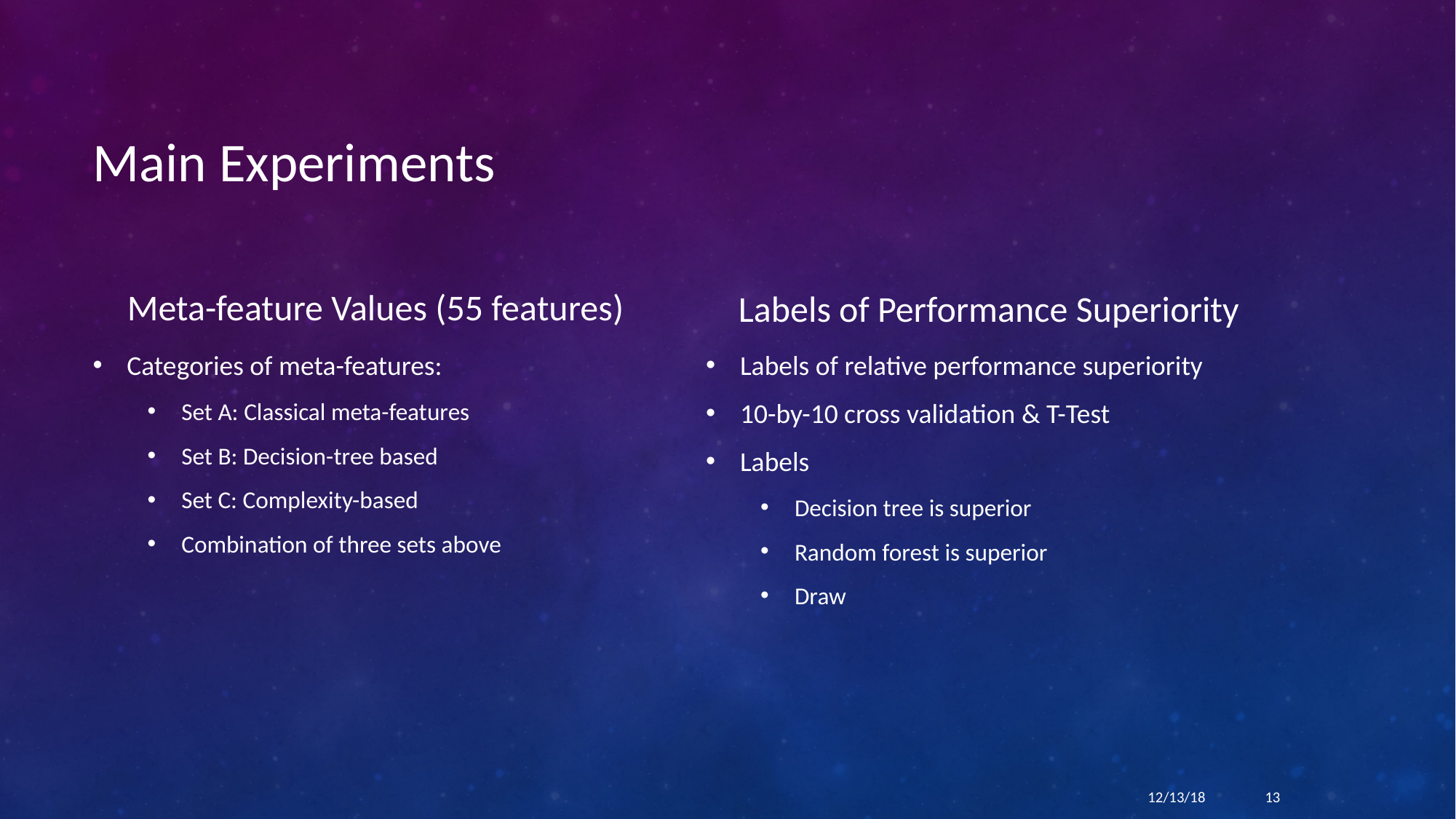

# Main Experiments
Meta-feature Values (55 features)
Labels of Performance Superiority
Categories of meta-features:
Set A: Classical meta-features
Set B: Decision-tree based
Set C: Complexity-based
Combination of three sets above
Labels of relative performance superiority
10-by-10 cross validation & T-Test
Labels
Decision tree is superior
Random forest is superior
Draw
12/13/18
13